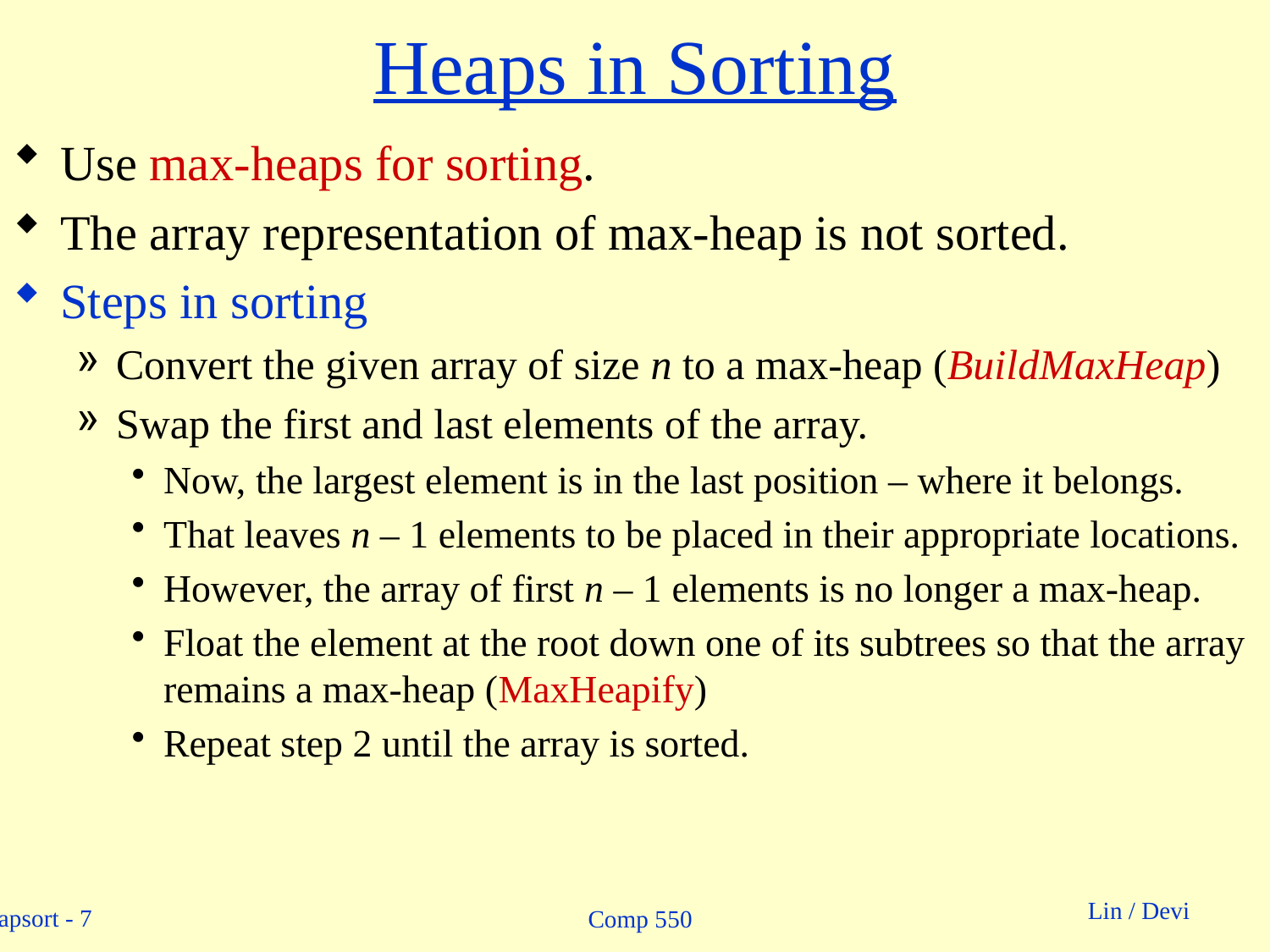

# Heaps in Sorting
Use max-heaps for sorting.
The array representation of max-heap is not sorted.
Steps in sorting
Convert the given array of size n to a max-heap (BuildMaxHeap)
Swap the first and last elements of the array.
Now, the largest element is in the last position – where it belongs.
That leaves n – 1 elements to be placed in their appropriate locations.
However, the array of first n – 1 elements is no longer a max-heap.
Float the element at the root down one of its subtrees so that the array remains a max-heap (MaxHeapify)
Repeat step 2 until the array is sorted.

Comp 550